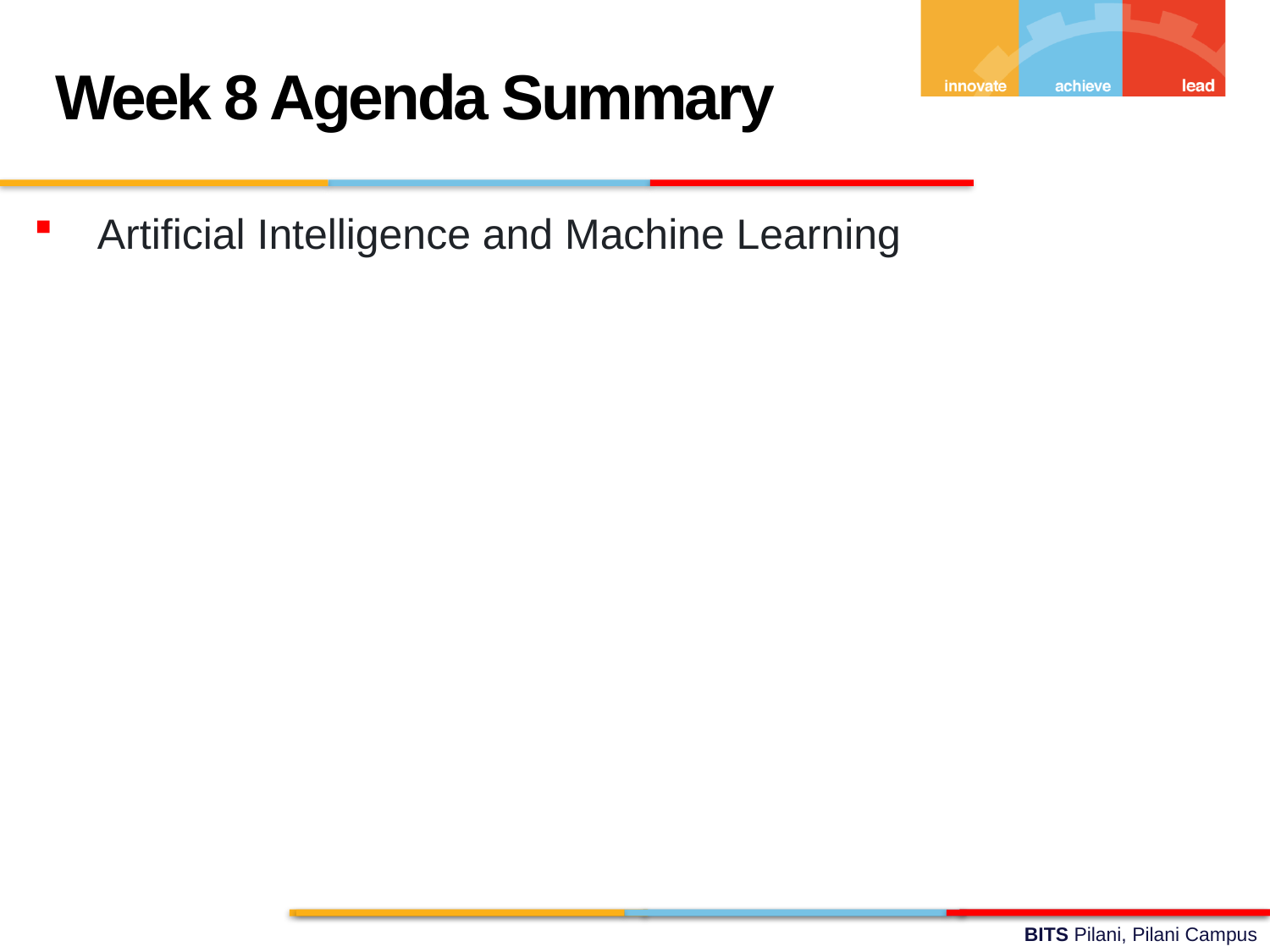

Week 8 Agenda Summary
Artificial Intelligence and Machine Learning